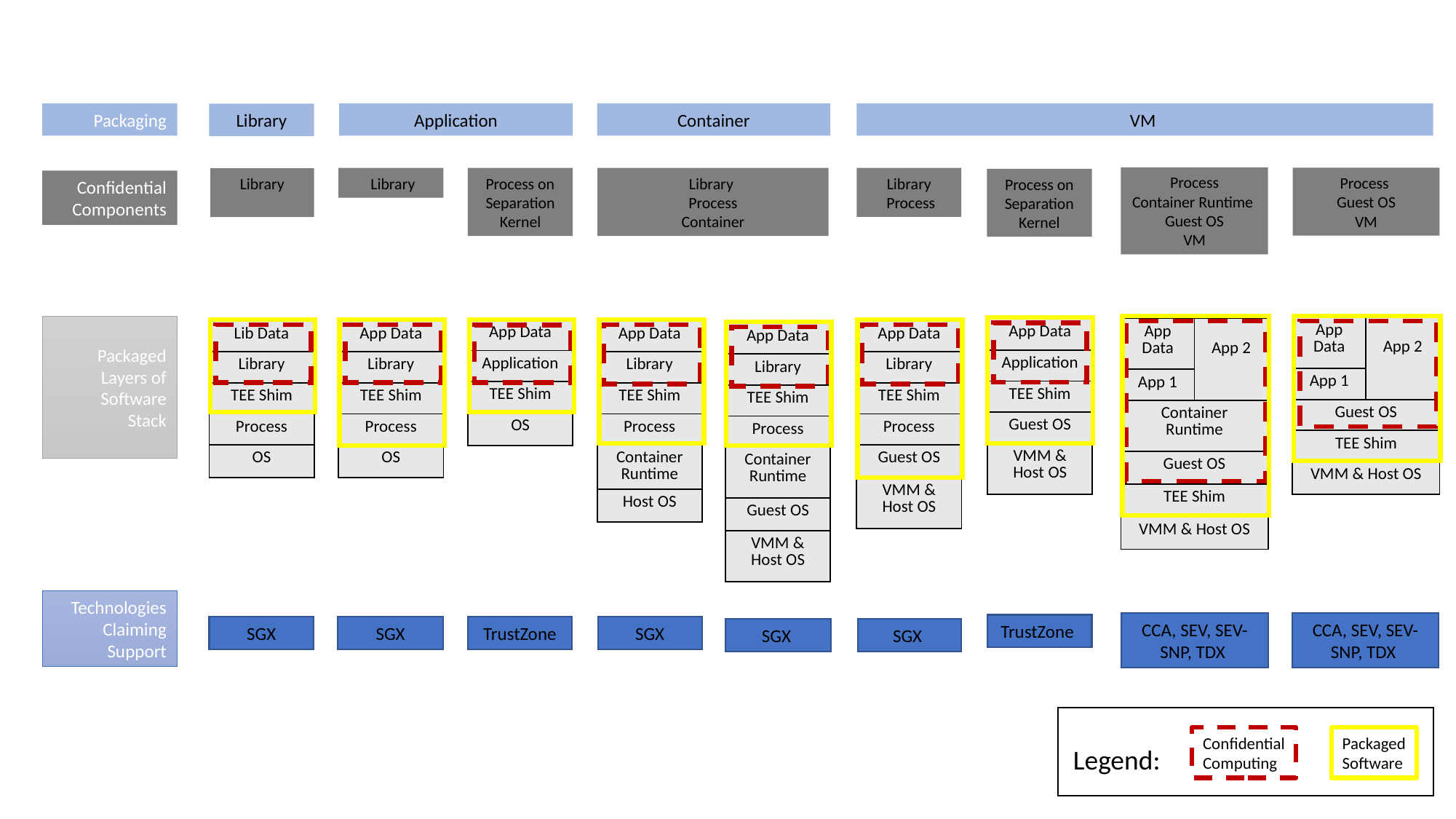

Packaging
Application
Container
VM
Library
Process
Container Runtime
Guest OS
VM
Process
Guest OS
VM

| App Data | App 2 |
| --- | --- |
| App 1 |  |
| Guest OS |  |
| TEE Shim |  |
| VMM & Host OS |  |
| App Data | App 2 |
| --- | --- |
| App 1 |  |
| Container Runtime |  |
| Guest OS |  |
| TEE Shim |  |
| VMM & Host OS |  |

CCA, SEV, SEV-SNP, TDX
CCA, SEV, SEV-SNP, TDX
 Library
Process on Separation Kernel
Library
Process
Container
Library
 Process
Library

Process on Separation Kernel

| App Data |
| --- |
| Application |
| TEE Shim |
| Guest OS |
| VMM & Host OS |

TrustZone
Confidential
Components

Packaged Layers of
Software
Stack

| App Data |
| --- |
| Application |
| TEE Shim |
| OS |

| Lib Data |
| --- |
| Library |
| TEE Shim |
| Process |
| OS |
| App Data |
| --- |
| Library |
| TEE Shim |
| Process |
| OS |
| App Data |
| --- |
| Library |
| TEE Shim |
| Process |
| Container Runtime |
| Host OS |
| App Data |
| --- |
| Library |
| TEE Shim |
| Process |
| Guest OS |
| VMM & Host OS |

| App Data |
| --- |
| Library |
| TEE Shim |
| Process |
| Container Runtime |
| Guest OS |
| VMM & Host OS |

Technologies
Claiming
Support
SGX
SGX
TrustZone
SGX
SGX
SGX

Confidential
Computing
Packaged
Software
Legend: